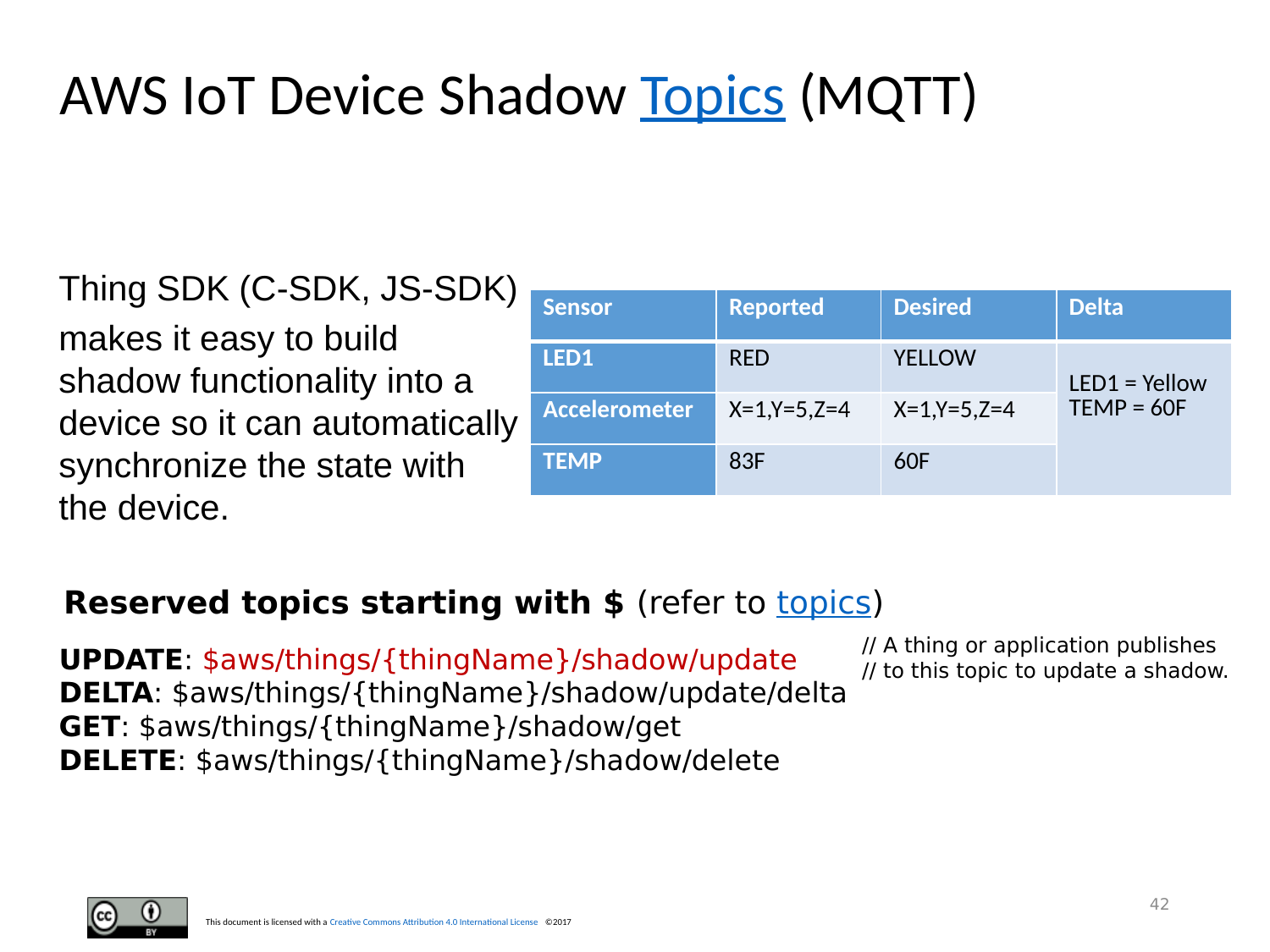

# AWS IoT Device Shadow Topics (MQTT)
Thing SDK (C-SDK, JS-SDK)
makes it easy to build shadow functionality into a device so it can automatically synchronize the state with the device.

| Sensor | Reported | Desired | Delta |
| --- | --- | --- | --- |
| LED1 | RED | YELLOW | LED1 = Yellow TEMP = 60F |
| Accelerometer | X=1,Y=5,Z=4 | X=1,Y=5,Z=4 |  |
| TEMP | 83F | 60F |  |
Reserved topics starting with $ (refer to topics)
// A thing or application publishes
// to this topic to update a shadow.
UPDATE: $aws/things/{thingName}/shadow/update
DELTA: $aws/things/{thingName}/shadow/update/delta
GET: $aws/things/{thingName}/shadow/get
DELETE: $aws/things/{thingName}/shadow/delete

AWS IoT Thing Shadow
42